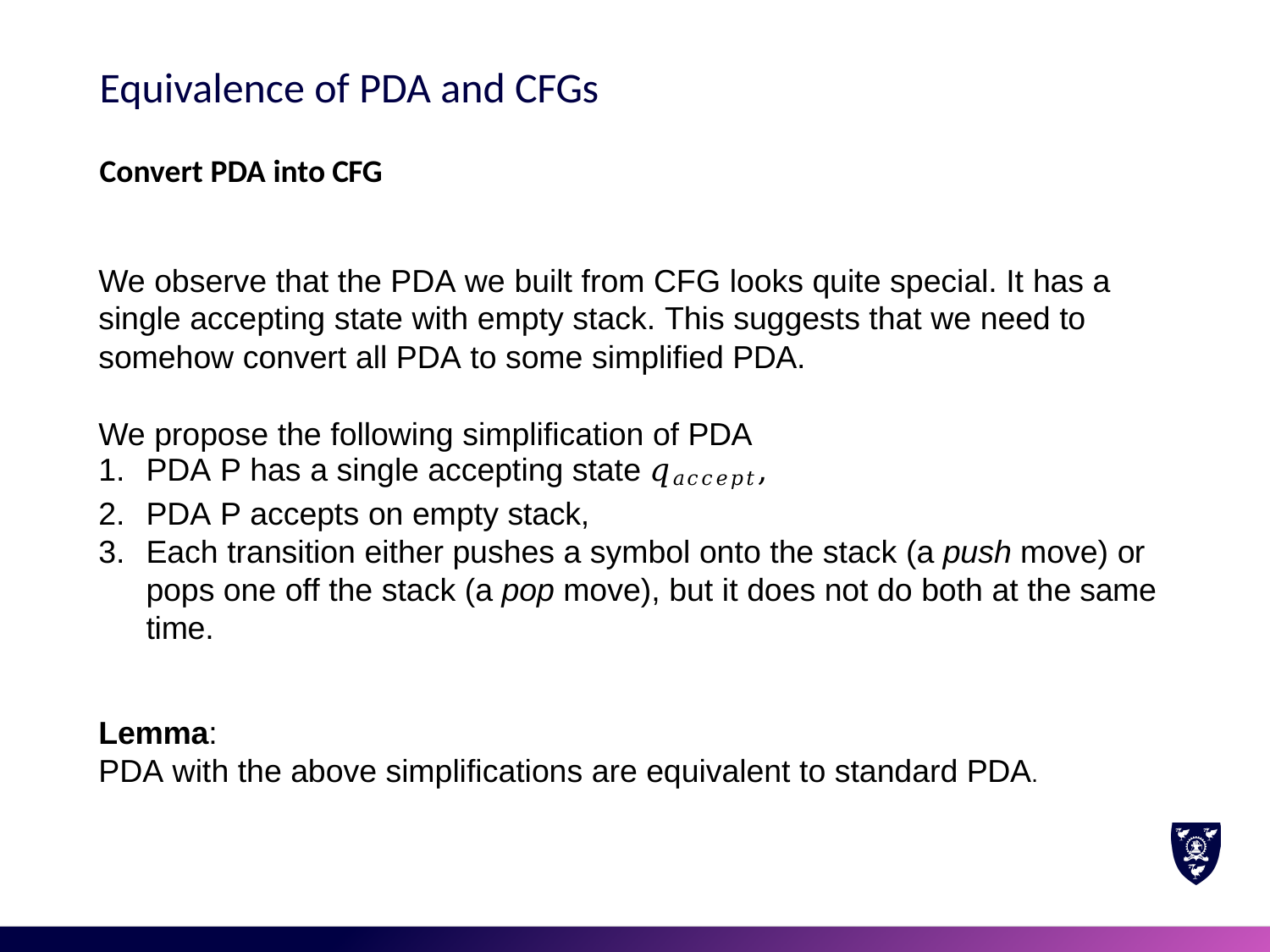

# Equivalence of PDA and CFGs
Convert PDA into CFG

We observe that the PDA we built from CFG looks quite special. It has a single accepting state with empty stack. This suggests that we need to somehow convert all PDA to some simplified PDA.

We propose the following simplification of PDA
PDA P has a single accepting state 𝑞𝑎𝑐𝑐𝑒𝑝𝑡,
PDA P accepts on empty stack,
Each transition either pushes a symbol onto the stack (a push move) or pops one off the stack (a pop move), but it does not do both at the same time.

Lemma:
PDA with the above simplifications are equivalent to standard PDA.